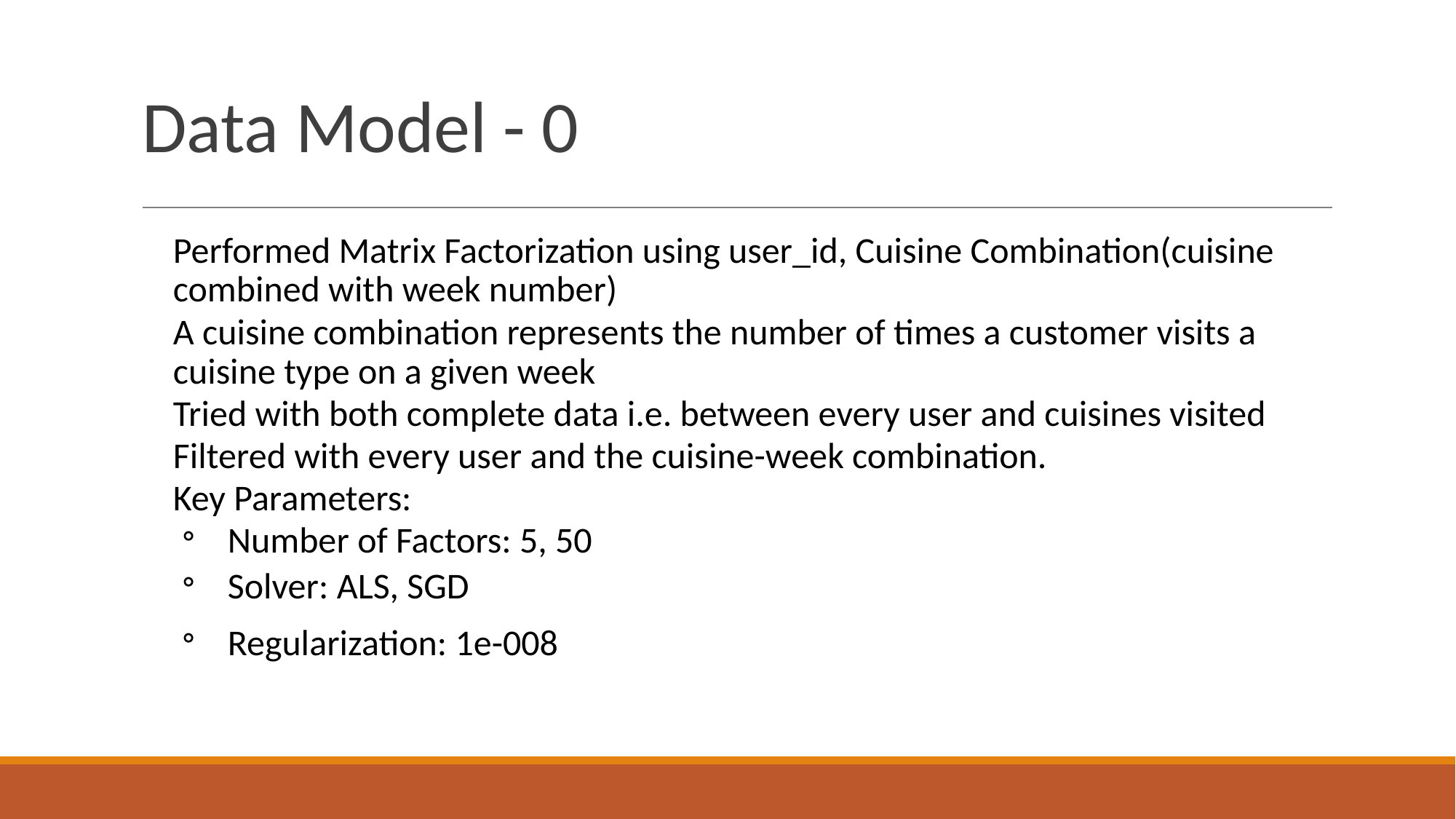

# Data Model - 0
Performed Matrix Factorization using user_id, Cuisine Combination(cuisine combined with week number)
A cuisine combination represents the number of times a customer visits a cuisine type on a given week
Tried with both complete data i.e. between every user and cuisines visited
Filtered with every user and the cuisine-week combination.
Key Parameters:
Number of Factors: 5, 50
Solver: ALS, SGD
Regularization: 1e-008